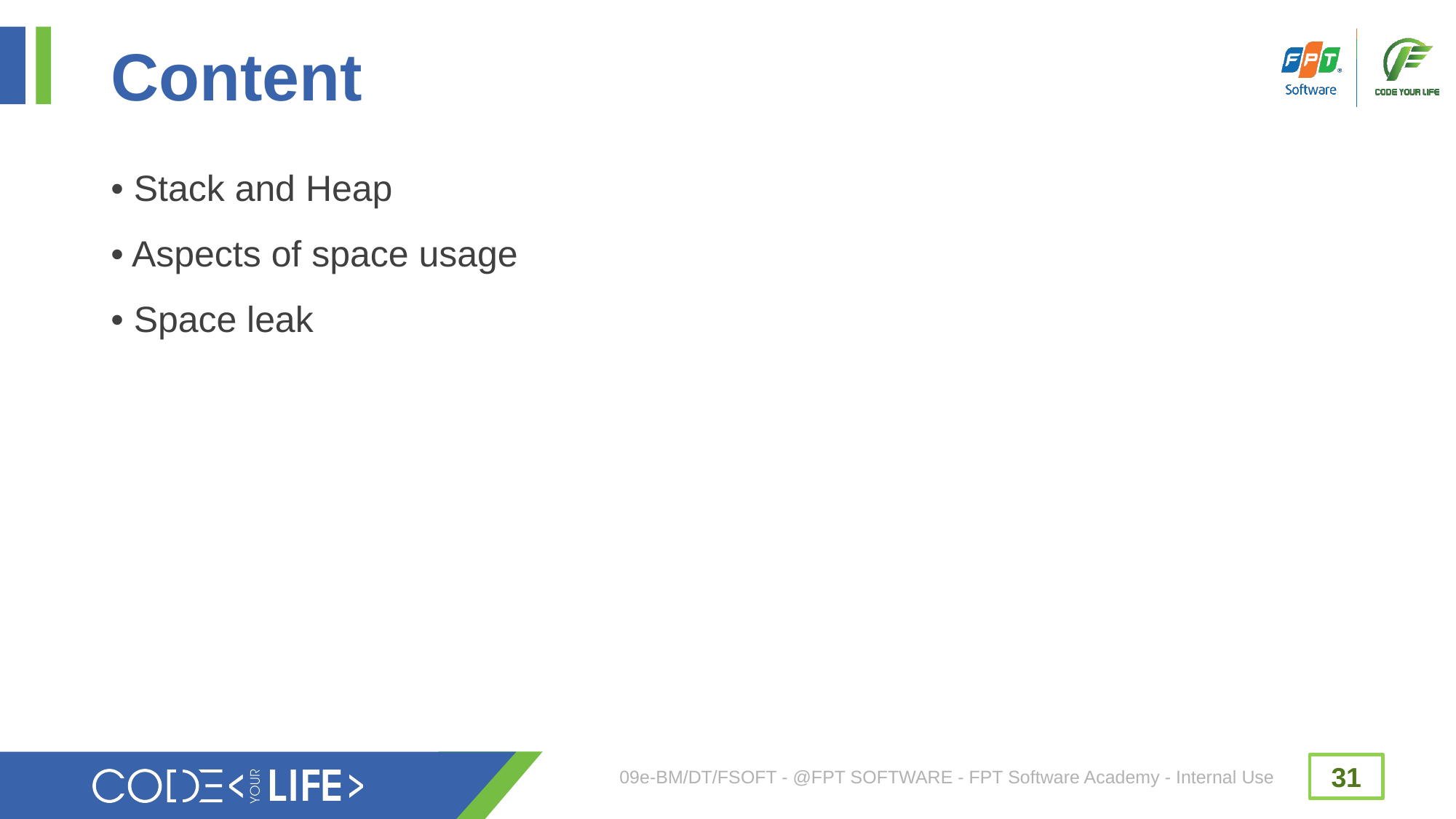

# Content
• Stack and Heap
• Aspects of space usage
• Space leak
09e-BM/DT/FSOFT - @FPT SOFTWARE - FPT Software Academy - Internal Use
31